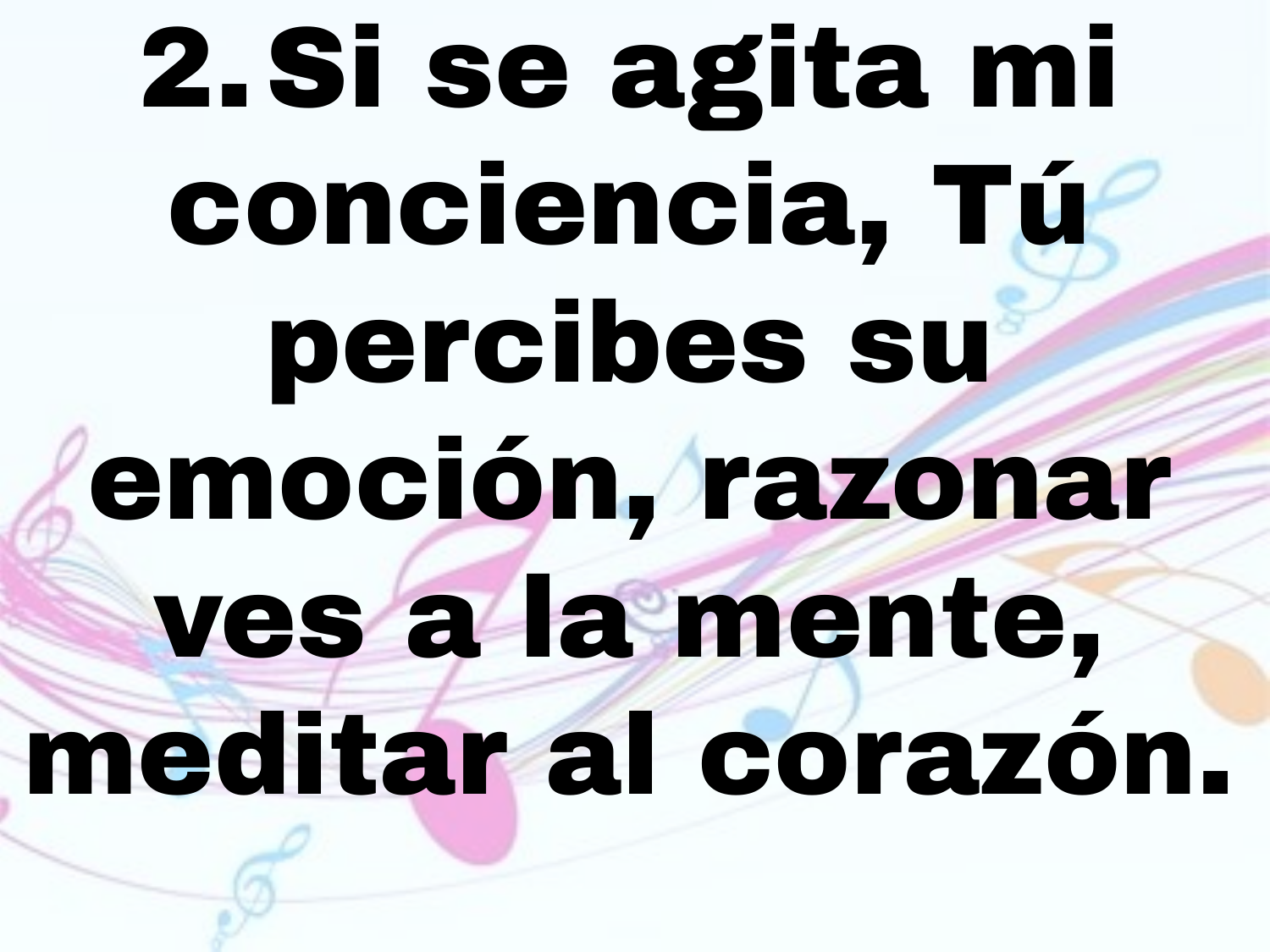

2.	Si se agita mi conciencia, Tú percibes su emoción, razonar ves a la mente, meditar al corazón.